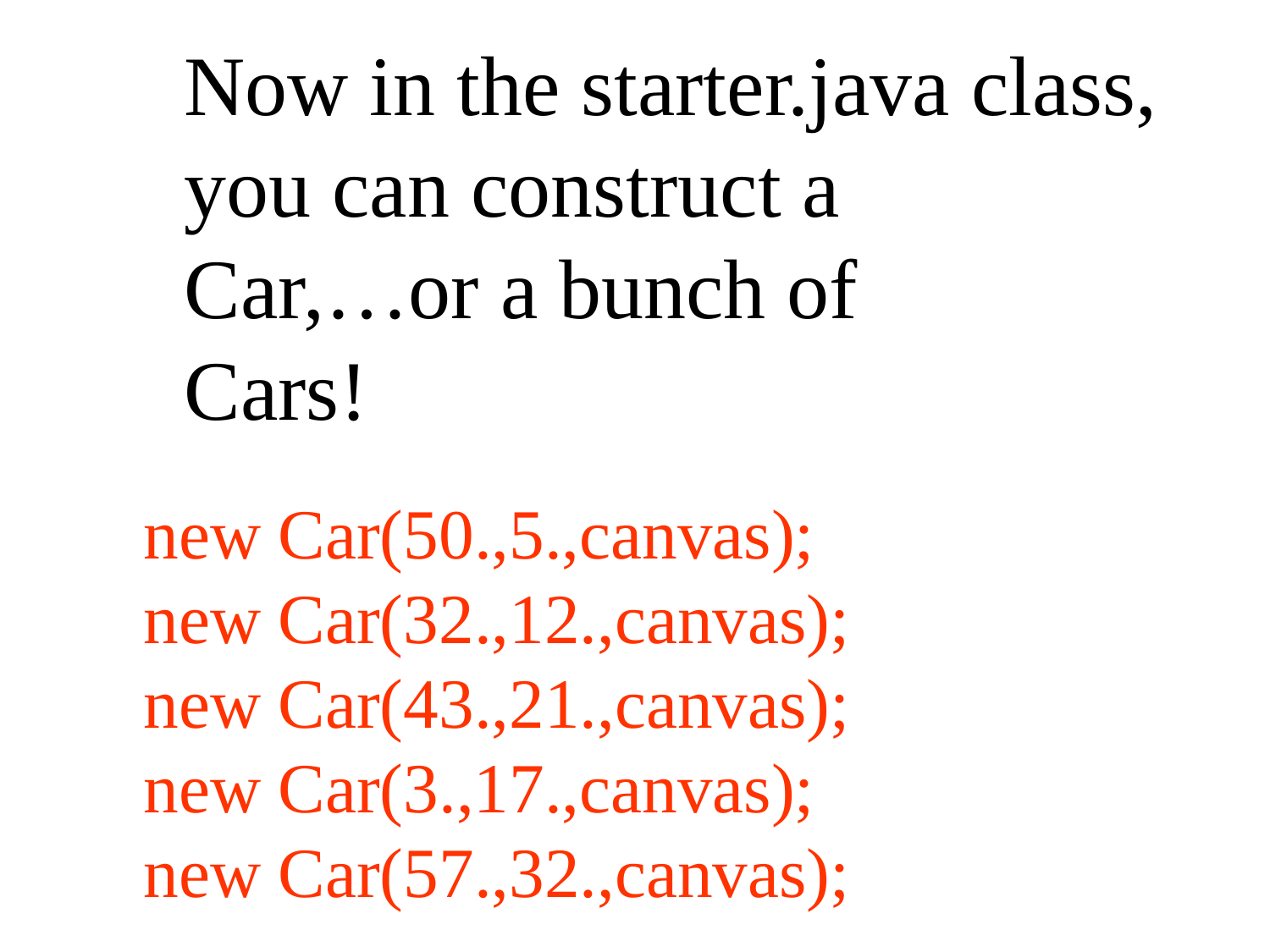

Now in the starter.java class,
you can construct a
Car,…or a bunch of
Cars!
new Car(50.,5.,canvas);
new Car(32.,12.,canvas);
new Car(43.,21.,canvas);
new Car(3.,17.,canvas);
new Car(57.,32.,canvas);